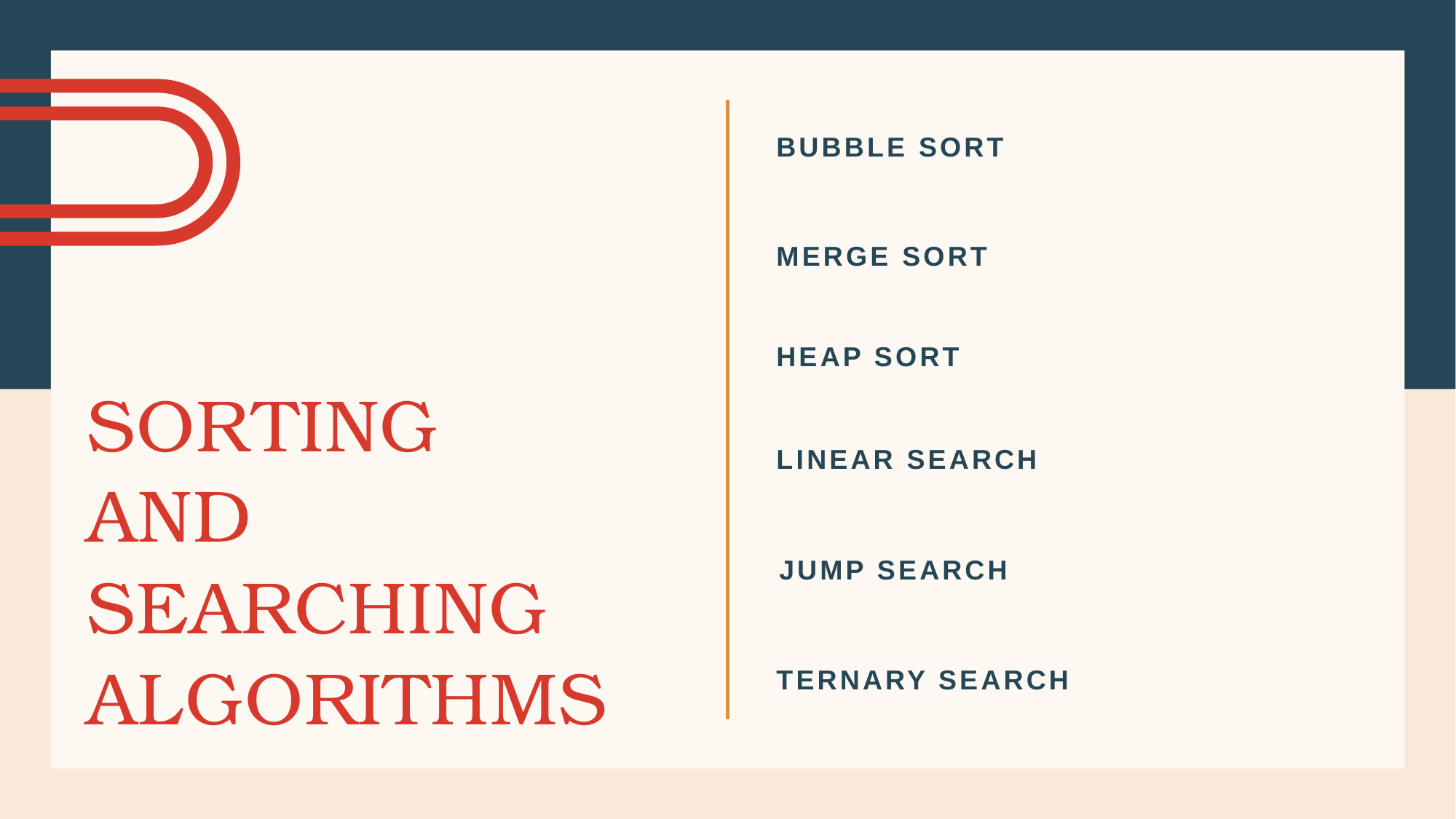

BUBBLE SORT
MERGE SORT

# Sorting and searching algorithms
HEAP SORT
LINEAR SEARCH
JUMP SEARCH
TERNARY SEARCH